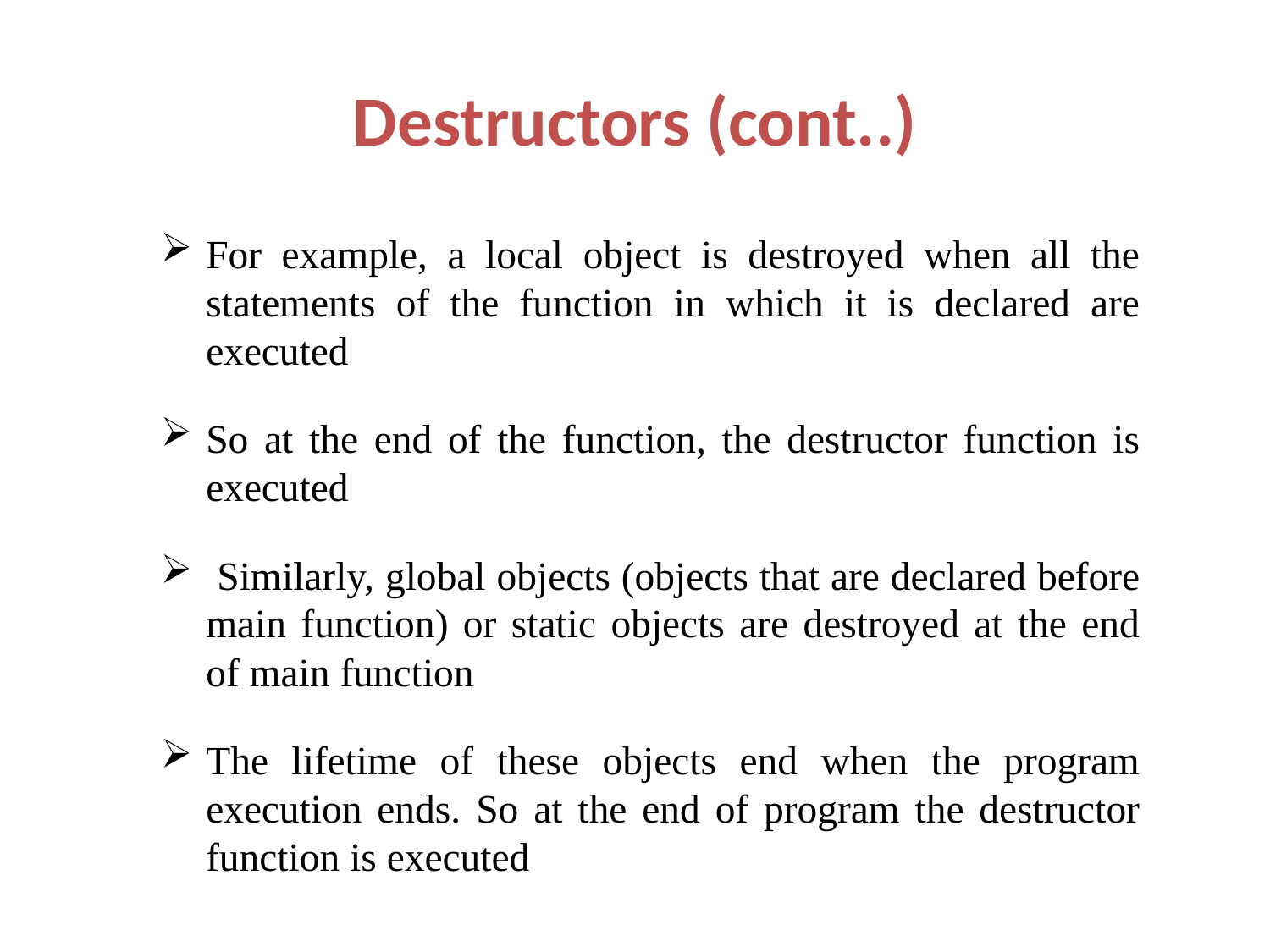

# Destructors (cont..)
For example, a local object is destroyed when all the statements of the function in which it is declared are executed
So at the end of the function, the destructor function is executed
 Similarly, global objects (objects that are declared before main function) or static objects are destroyed at the end of main function
The lifetime of these objects end when the program execution ends. So at the end of program the destructor function is executed